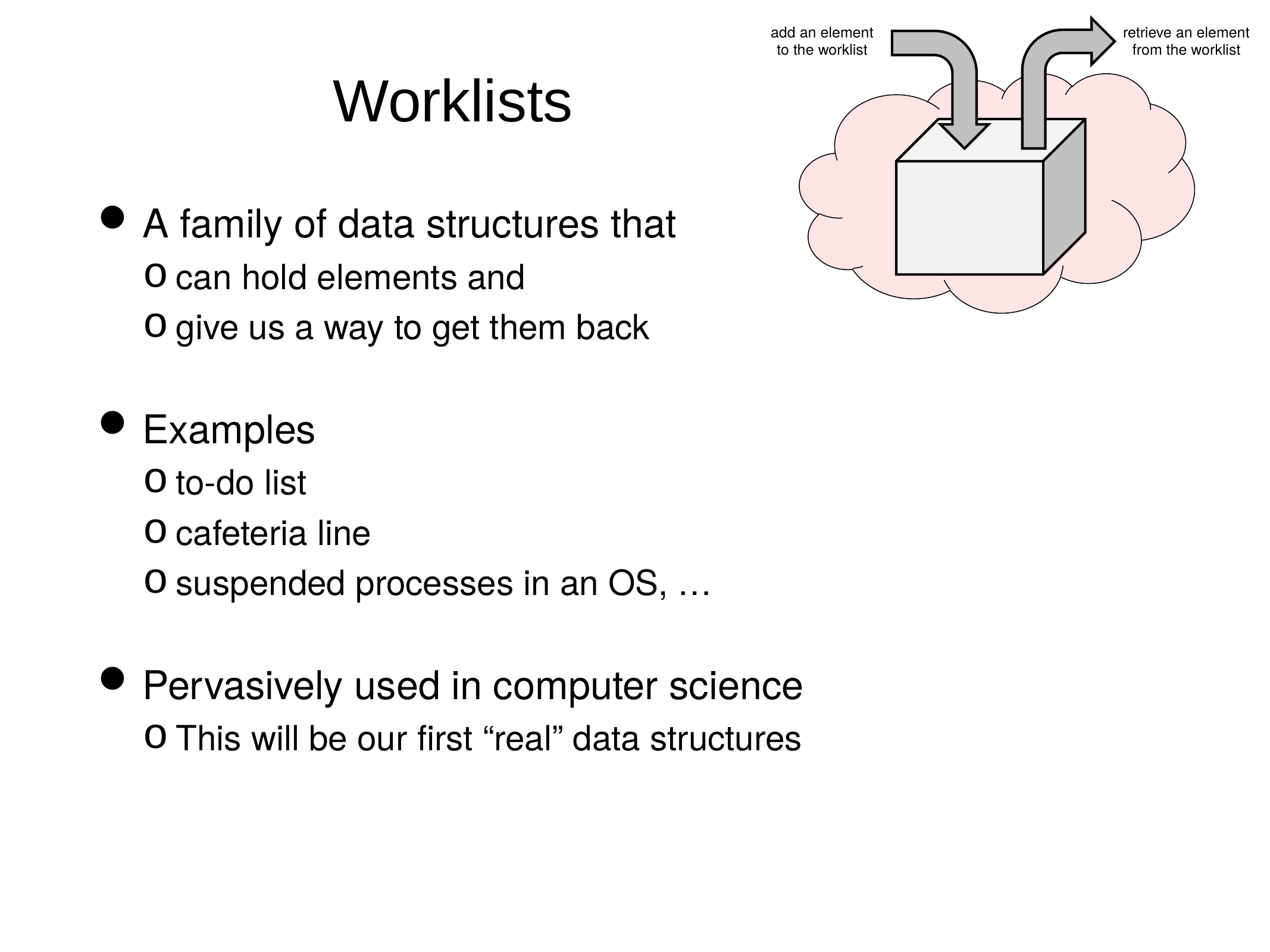

add an element
to the worklist

retrieve an element
from the worklist

# Worklists
A family of data structures that
can hold elements and
give us a way to get them back

Examples
to-do list
cafeteria line
suspended processes in an OS, …

Pervasively used in computer science
This will be our first “real” data structures